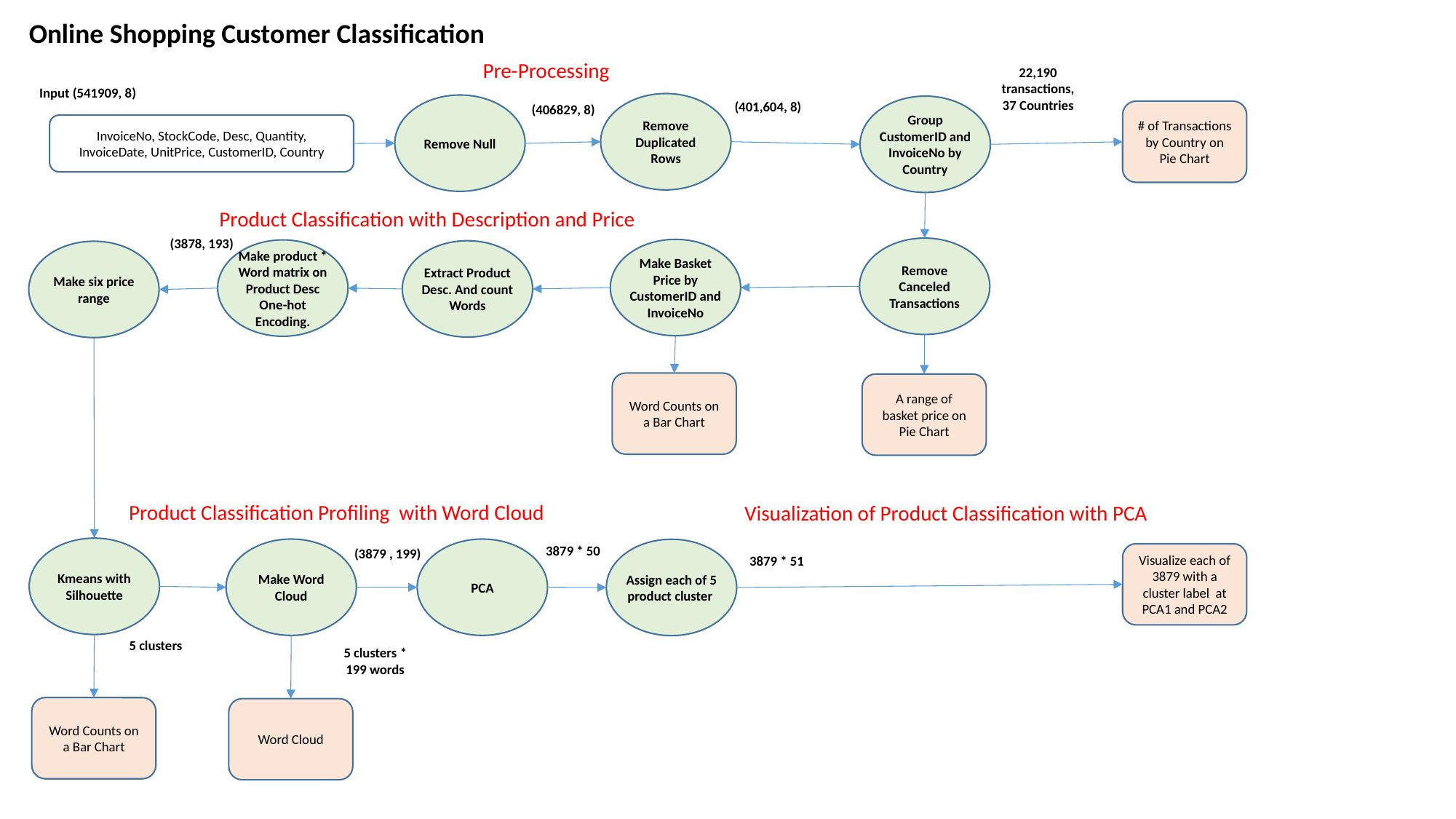

Online Shopping Customer Classification
Pre-Processing
22,190 transactions,
37 Countries
Input (541909, 8)
(401,604, 8)
Remove Duplicated Rows
Remove Null
(406829, 8)
Group CustomerID and InvoiceNo by Country
# of Transactions by Country on Pie Chart
InvoiceNo, StockCode, Desc, Quantity, InvoiceDate, UnitPrice, CustomerID, Country
Product Classification with Description and Price
(3878, 193)
Remove Canceled Transactions
Make Basket Price by CustomerID and InvoiceNo
Make product * Word matrix on Product Desc
One-hot Encoding.
Extract Product Desc. And count Words
Make six price range
Word Counts on a Bar Chart
A range of basket price on Pie Chart

Product Classification Profiling  with Word Cloud
Visualization of Product Classification with PCA
3879 * 50
Kmeans with Silhouette
Make Word Cloud
PCA
Assign each of 5 product cluster
(3879 , 199)
Visualize each of 3879 with a cluster label  at PCA1 and PCA2
3879 * 51
5 clusters
5 clusters * 199 words
Word Counts on a Bar Chart
Word Cloud